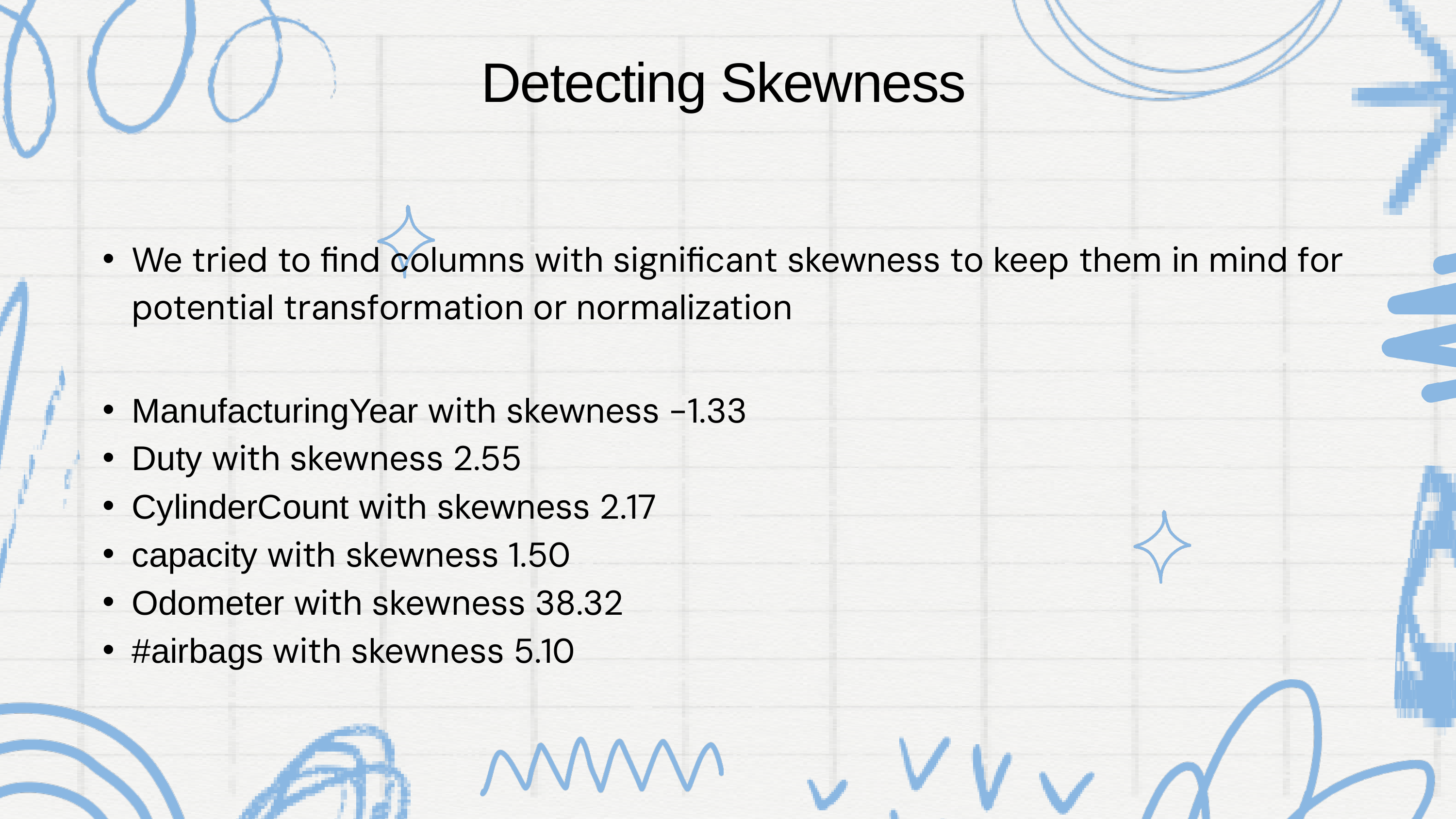

Detecting Skewness

We tried to find columns with significant skewness to keep them in mind for potential transformation or normalization

ManufacturingYear with skewness -1.33
Duty with skewness 2.55
CylinderCount with skewness 2.17
capacity with skewness 1.50
Odometer with skewness 38.32
#airbags with skewness 5.10